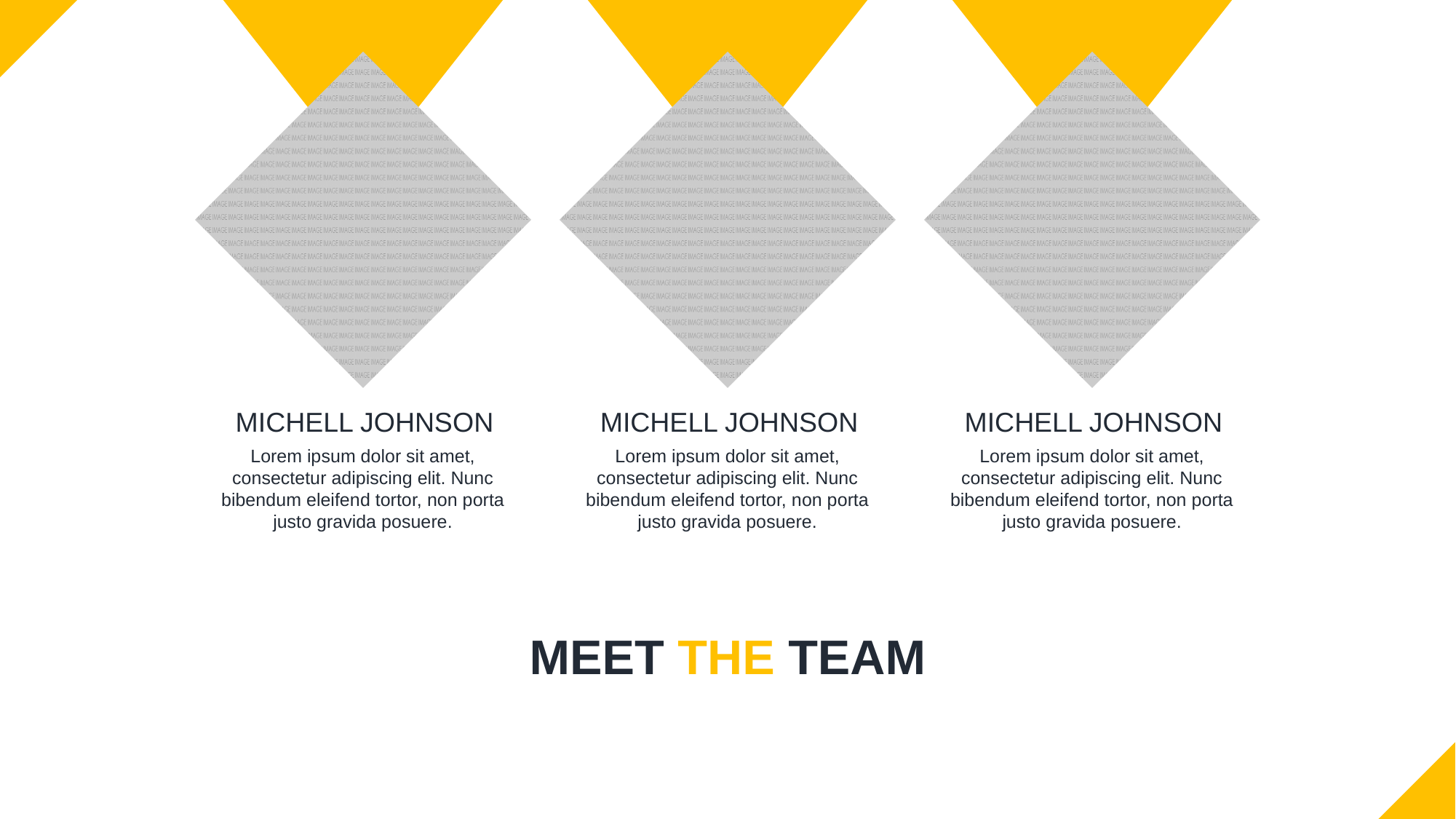

MICHELL JOHNSON
MICHELL JOHNSON
MICHELL JOHNSON
Lorem ipsum dolor sit amet, consectetur adipiscing elit. Nunc bibendum eleifend tortor, non porta justo gravida posuere.
Lorem ipsum dolor sit amet, consectetur adipiscing elit. Nunc bibendum eleifend tortor, non porta justo gravida posuere.
Lorem ipsum dolor sit amet, consectetur adipiscing elit. Nunc bibendum eleifend tortor, non porta justo gravida posuere.
MEET THE TEAM